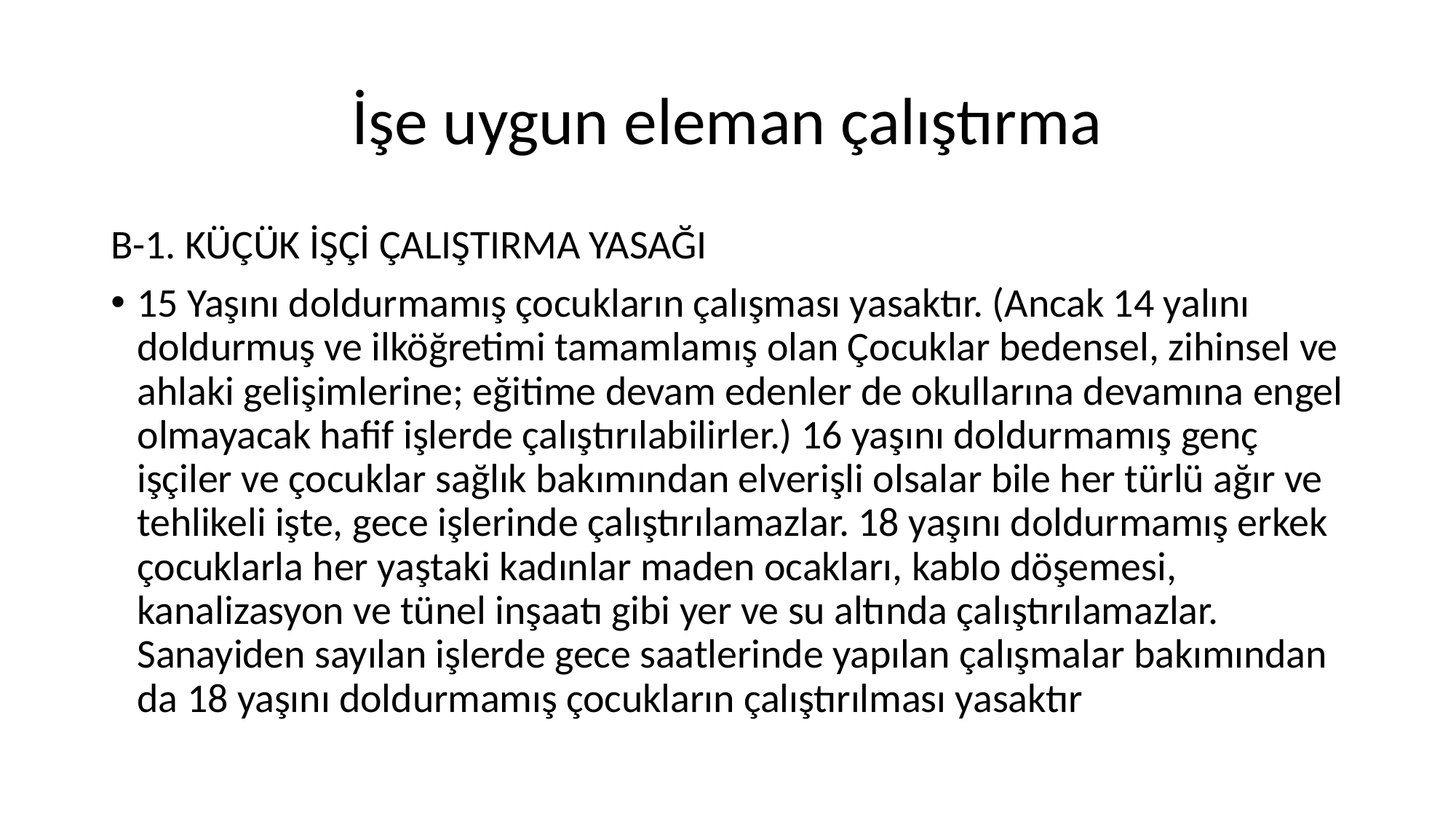

# İşe uygun eleman çalıştırma
B-1. KÜÇÜK İŞÇİ ÇALIŞTIRMA YASAĞI
15 Yaşını doldurmamış çocukların çalışması yasaktır. (Ancak 14 yalını doldurmuş ve ilköğretimi tamamlamış olan Çocuklar bedensel, zihinsel ve ahlaki gelişimlerine; eğitime devam edenler de okullarına devamına engel olmayacak hafif işlerde çalıştırılabilirler.) 16 yaşını doldurmamış genç işçiler ve çocuklar sağlık bakımından elverişli olsalar bile her türlü ağır ve tehlikeli işte, gece işlerinde çalıştırılamazlar. 18 yaşını doldurmamış erkek çocuklarla her yaştaki kadınlar maden ocakları, kablo döşemesi, kanalizasyon ve tünel inşaatı gibi yer ve su altında çalıştırılamazlar. Sanayiden sayılan işlerde gece saatlerinde yapılan çalışmalar bakımından da 18 yaşını doldurmamış çocukların çalıştırılması yasaktır